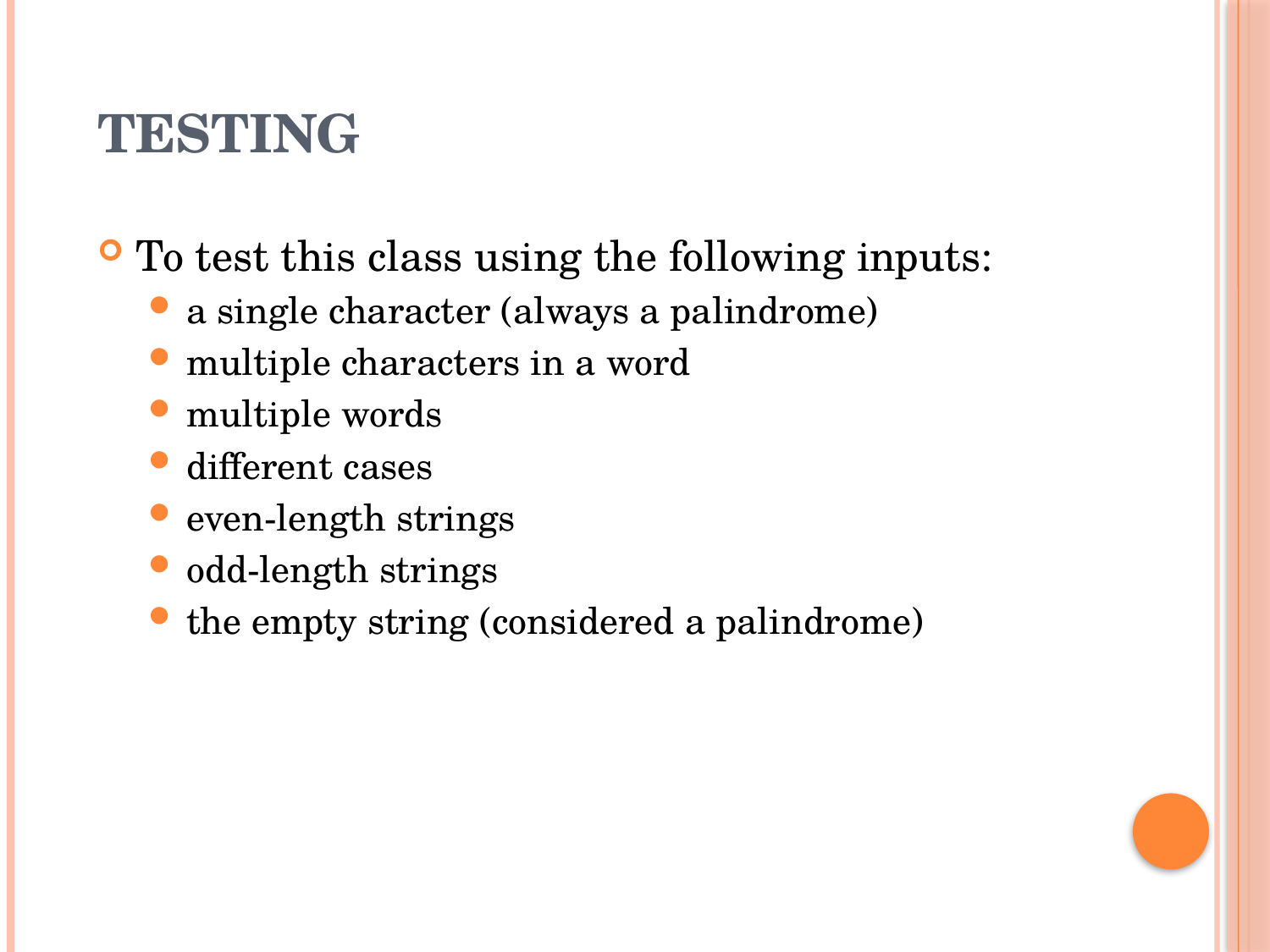

# Testing
To test this class using the following inputs:
a single character (always a palindrome)
multiple characters in a word
multiple words
different cases
even-length strings
odd-length strings
the empty string (considered a palindrome)